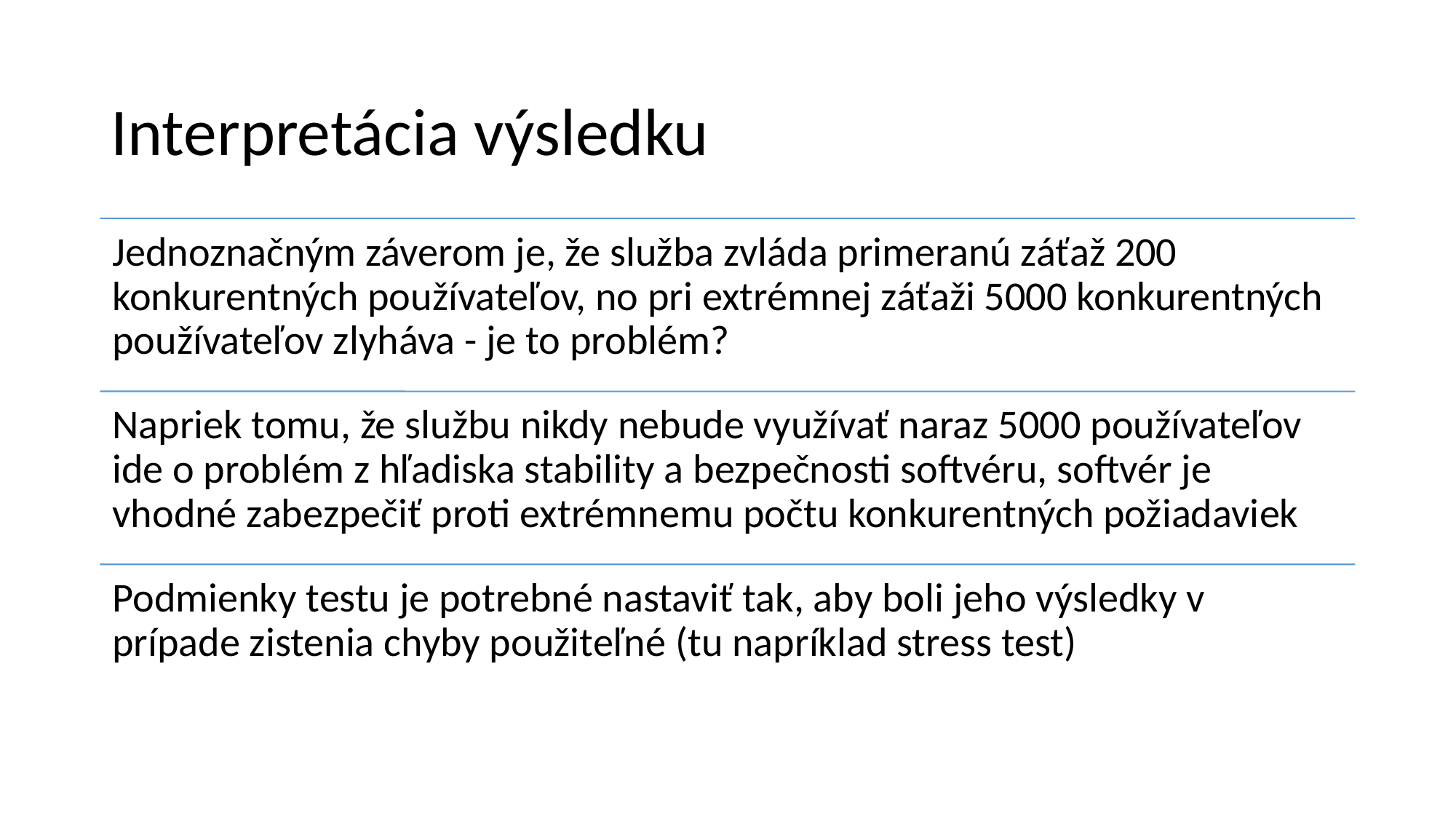

# Interpretácia výsledku
Jednoznačným záverom je, že služba zvláda primeranú záťaž 200 konkurentných používateľov, no pri extrémnej záťaži 5000 konkurentných používateľov zlyháva - je to problém?
Napriek tomu, že službu nikdy nebude využívať naraz 5000 používateľov ide o problém z hľadiska stability a bezpečnosti softvéru, softvér je vhodné zabezpečiť proti extrémnemu počtu konkurentných požiadaviek
Podmienky testu je potrebné nastaviť tak, aby boli jeho výsledky v prípade zistenia chyby použiteľné (tu napríklad stress test)